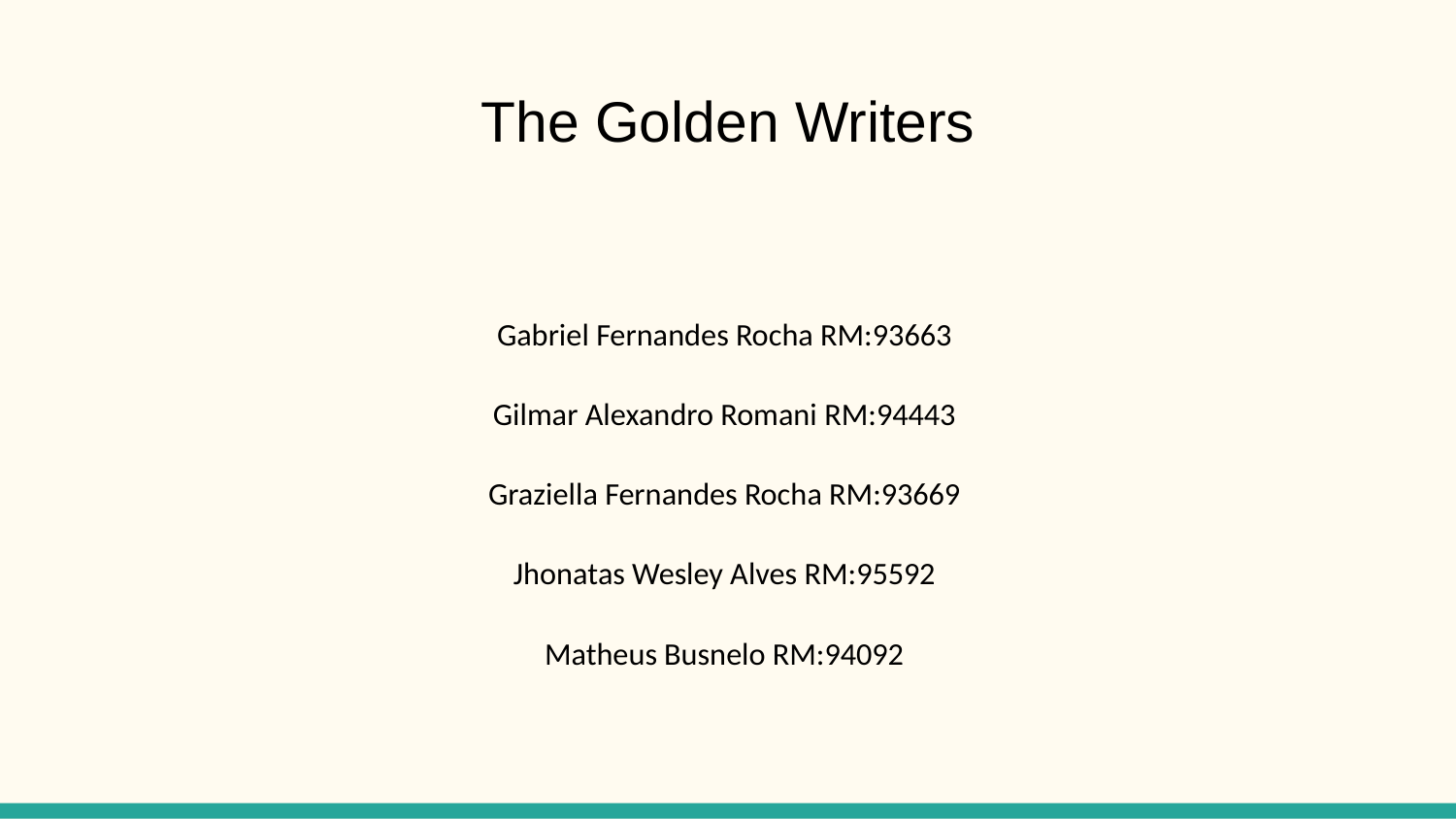

# The Golden Writers
Gabriel Fernandes Rocha RM:93663
Gilmar Alexandro Romani RM:94443
Graziella Fernandes Rocha RM:93669
Jhonatas Wesley Alves RM:95592
Matheus Busnelo RM:94092